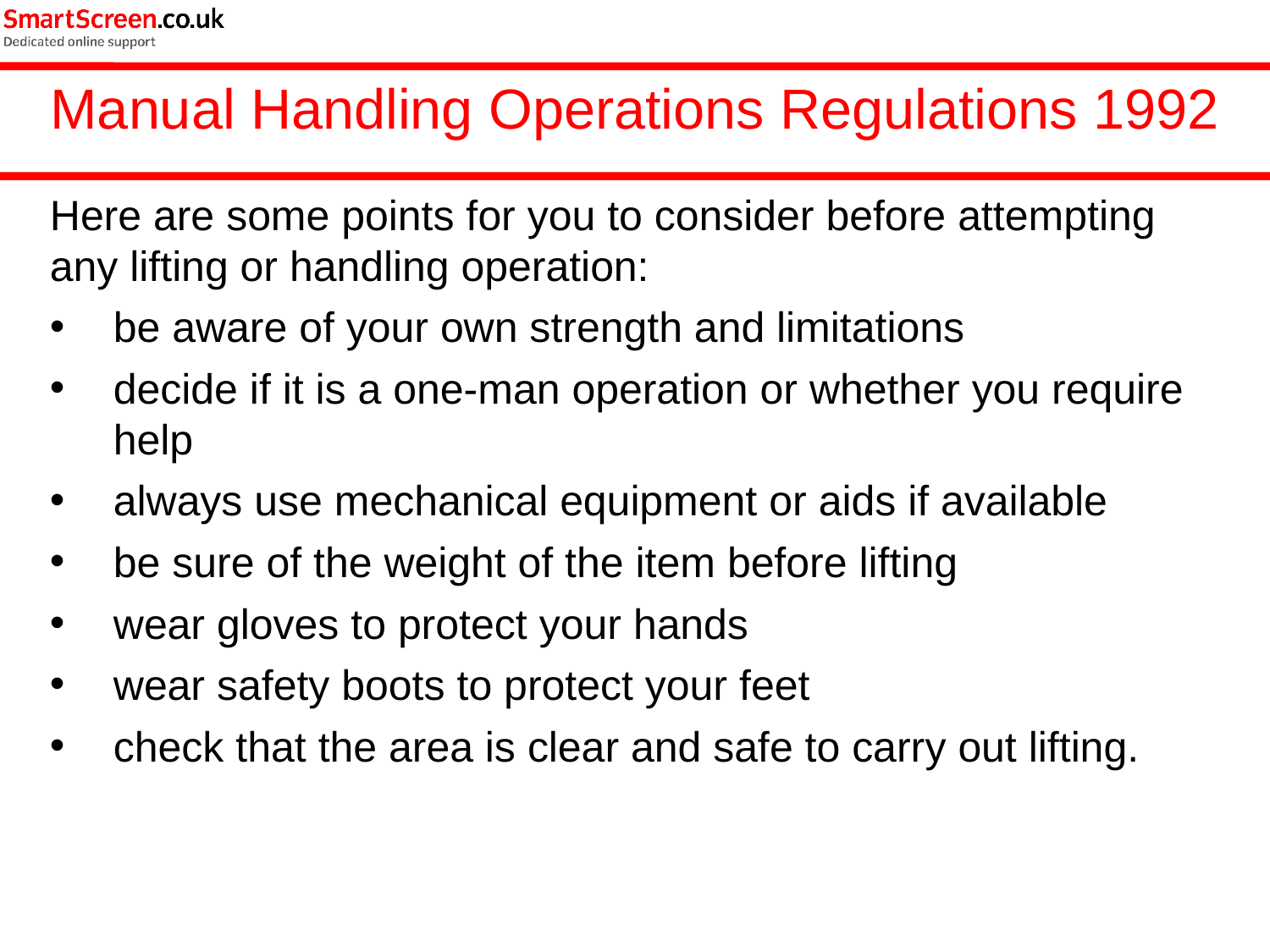

Manual Handling Operations Regulations 1992
Here are some points for you to consider before attempting any lifting or handling operation:
be aware of your own strength and limitations
decide if it is a one-man operation or whether you require help
always use mechanical equipment or aids if available
be sure of the weight of the item before lifting
wear gloves to protect your hands
wear safety boots to protect your feet
check that the area is clear and safe to carry out lifting.